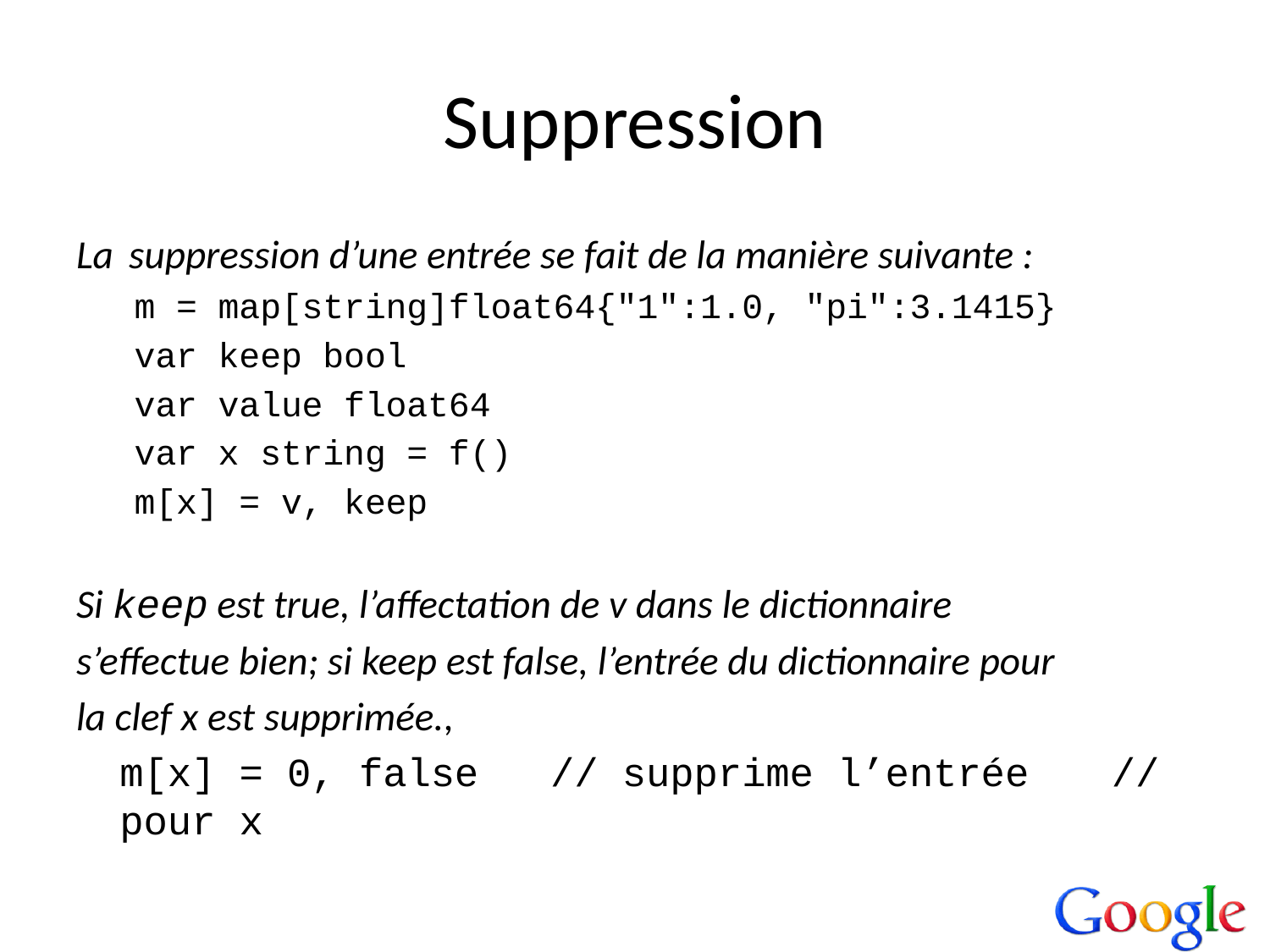

# Suppression
La	 suppression d’une entrée se fait de la manière suivante :
m = map[string]float64{"1":1.0, "pi":3.1415}
var keep bool
var value float64
var x string = f()
m[x] = v, keep

Si keep est true, l’affectation de v dans le dictionnaire
s’effectue bien; si keep est false, l’entrée du dictionnaire pour
la clef x est supprimée.,
	m[x] = 0, false   // supprime l’entrée 				//  pour x